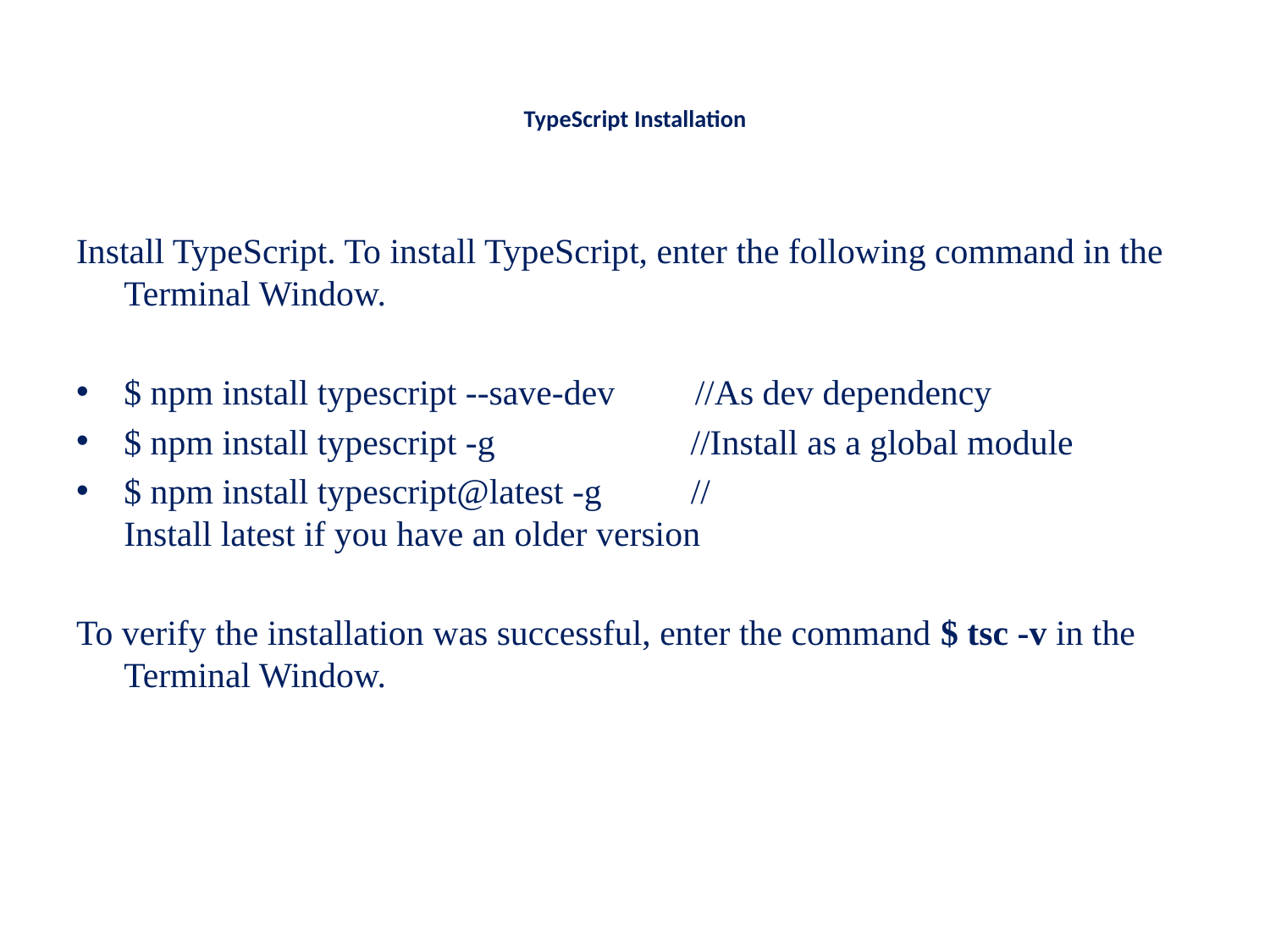

# TypeScript Installation
Install TypeScript. To install TypeScript, enter the following command in the Terminal Window.

$ npm install typescript --save-dev         //As dev dependency
$ npm install typescript -g                      //Install as a global module
$ npm install typescript@latest -g          //Install latest if you have an older version

To verify the installation was successful, enter the command $ tsc -v in the Terminal Window.